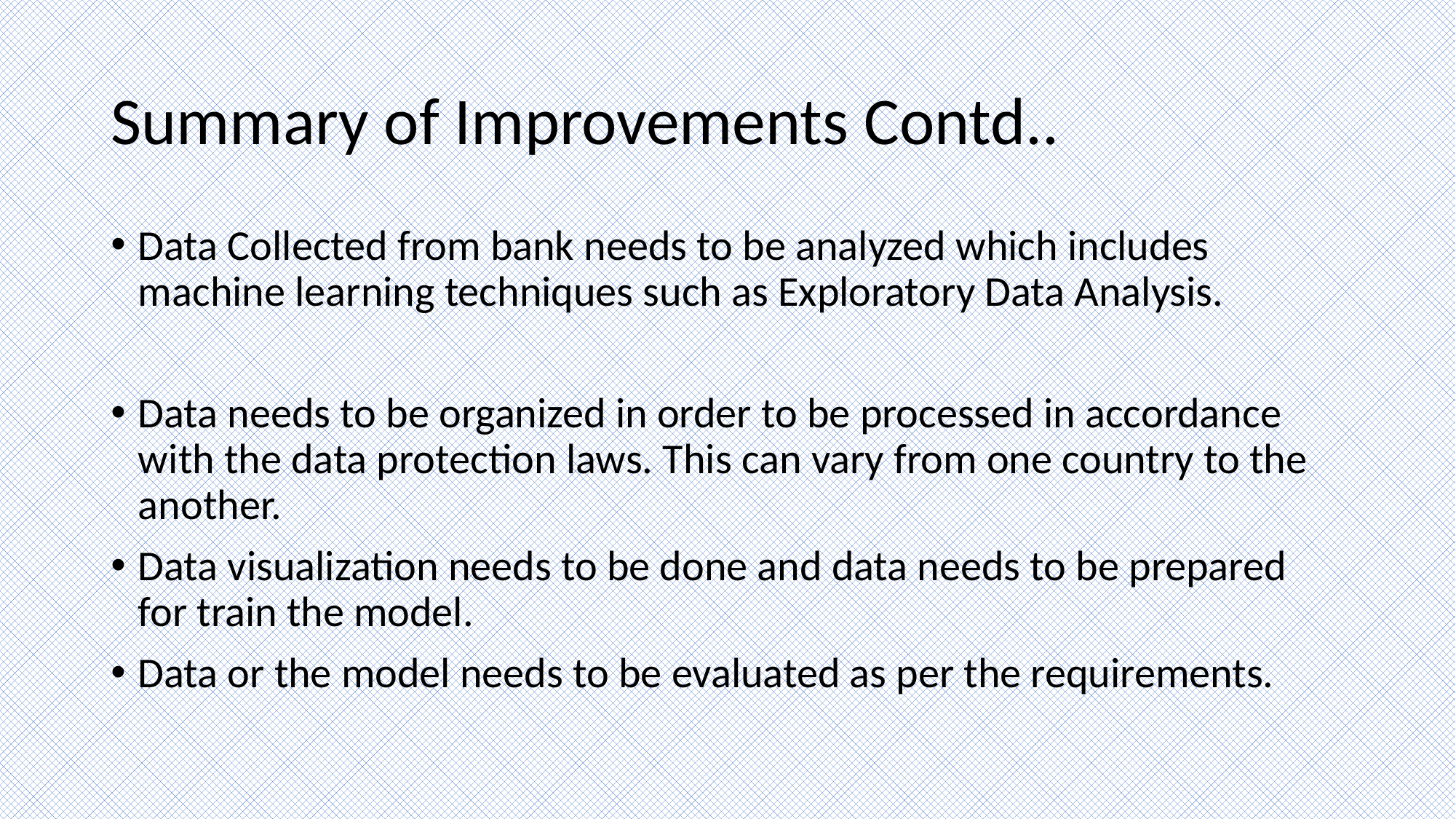

# Summary of Improvements Contd..
Data Collected from bank needs to be analyzed which includes machine learning techniques such as Exploratory Data Analysis.

Data needs to be organized in order to be processed in accordance with the data protection laws. This can vary from one country to the another.
Data visualization needs to be done and data needs to be prepared for train the model.
Data or the model needs to be evaluated as per the requirements.